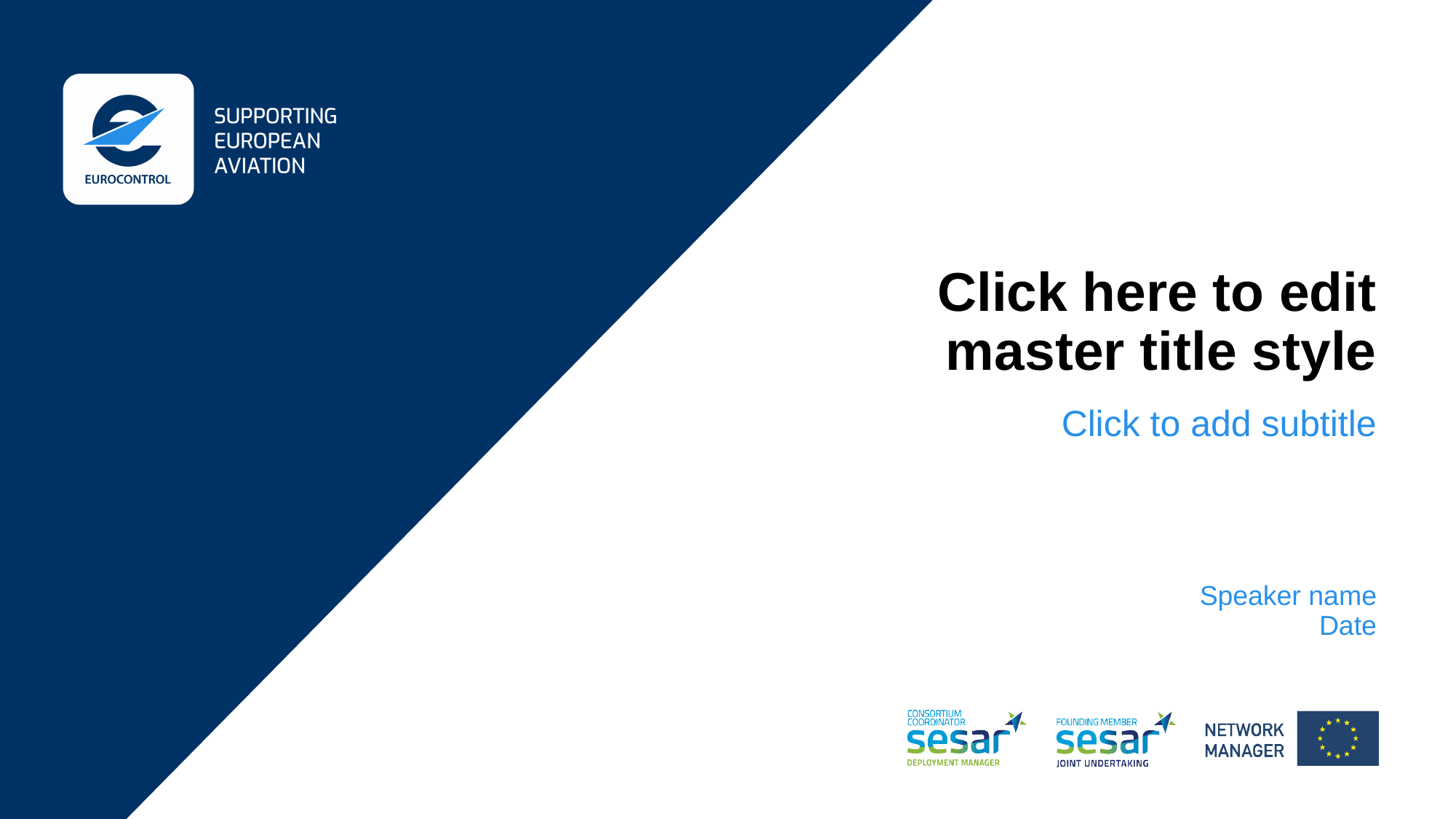

# Click here to edit master title style
Click to add subtitle
Speaker name
Date